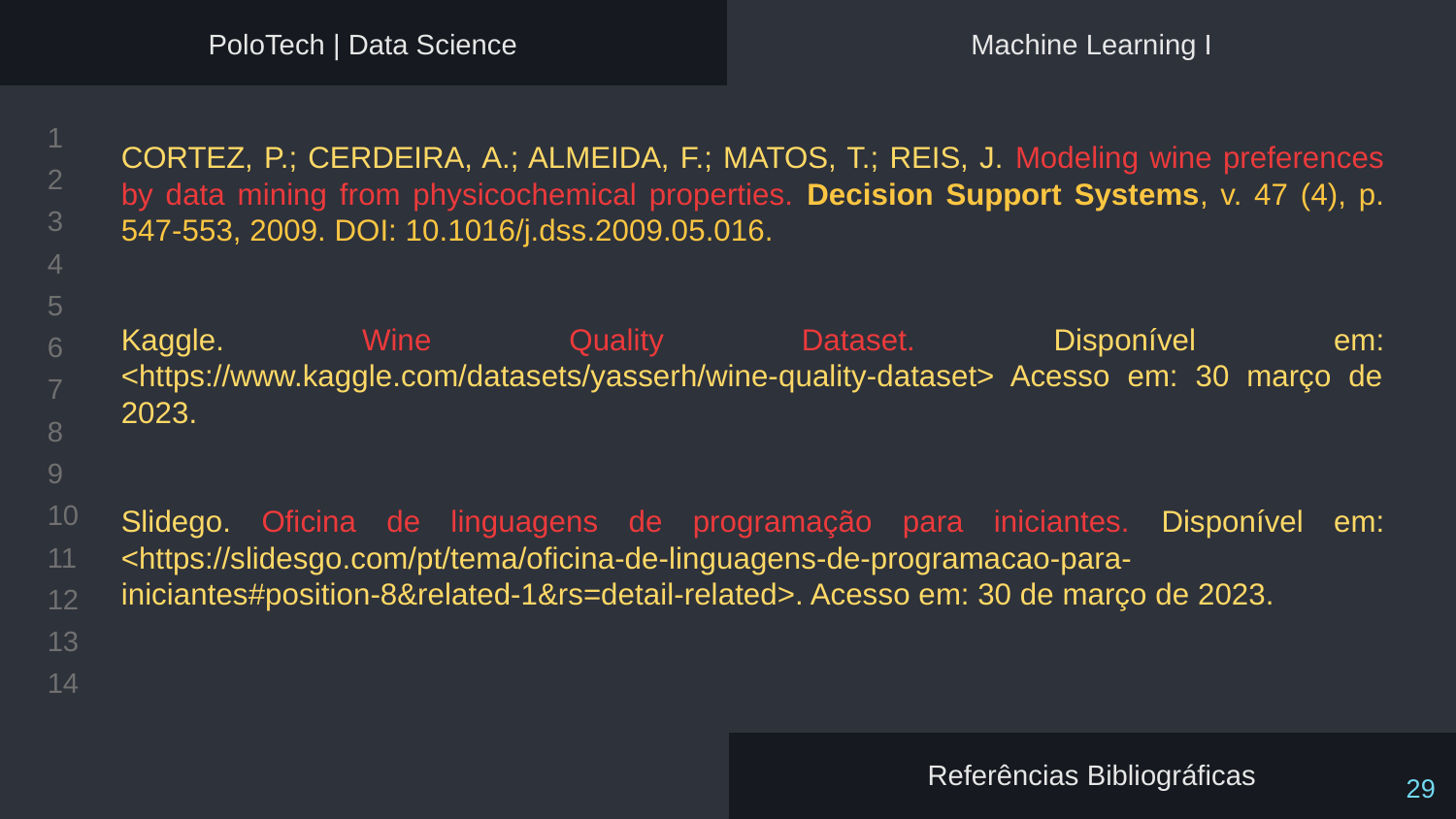

PoloTech | Data Science
Machine Learning I
# CORTEZ, P.; CERDEIRA, A.; ALMEIDA, F.; MATOS, T.; REIS, J. Modeling wine preferences by data mining from physicochemical properties. Decision Support Systems, v. 47 (4), p. 547-553, 2009. DOI: 10.1016/j.dss.2009.05.016.

Kaggle. Wine Quality Dataset. Disponível em: <https://www.kaggle.com/datasets/yasserh/wine-quality-dataset> Acesso em: 30 março de 2023.

Slidego. Oficina de linguagens de programação para iniciantes. Disponível em: <https://slidesgo.com/pt/tema/oficina-de-linguagens-de-programacao-para-iniciantes#position-8&related-1&rs=detail-related>. Acesso em: 30 de março de 2023.

Referências Bibliográficas
29